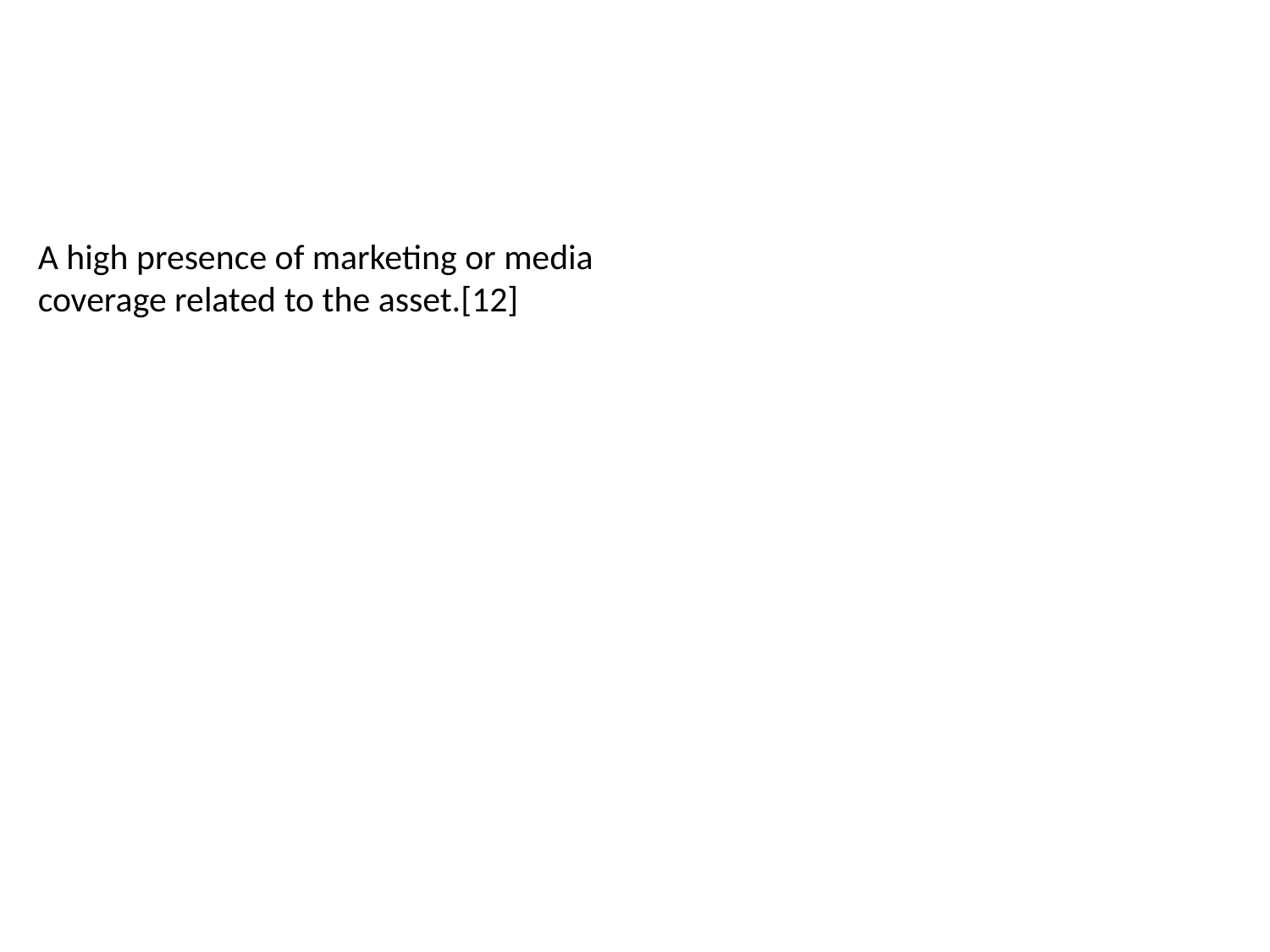

A high presence of marketing or media coverage related to the asset.[12]